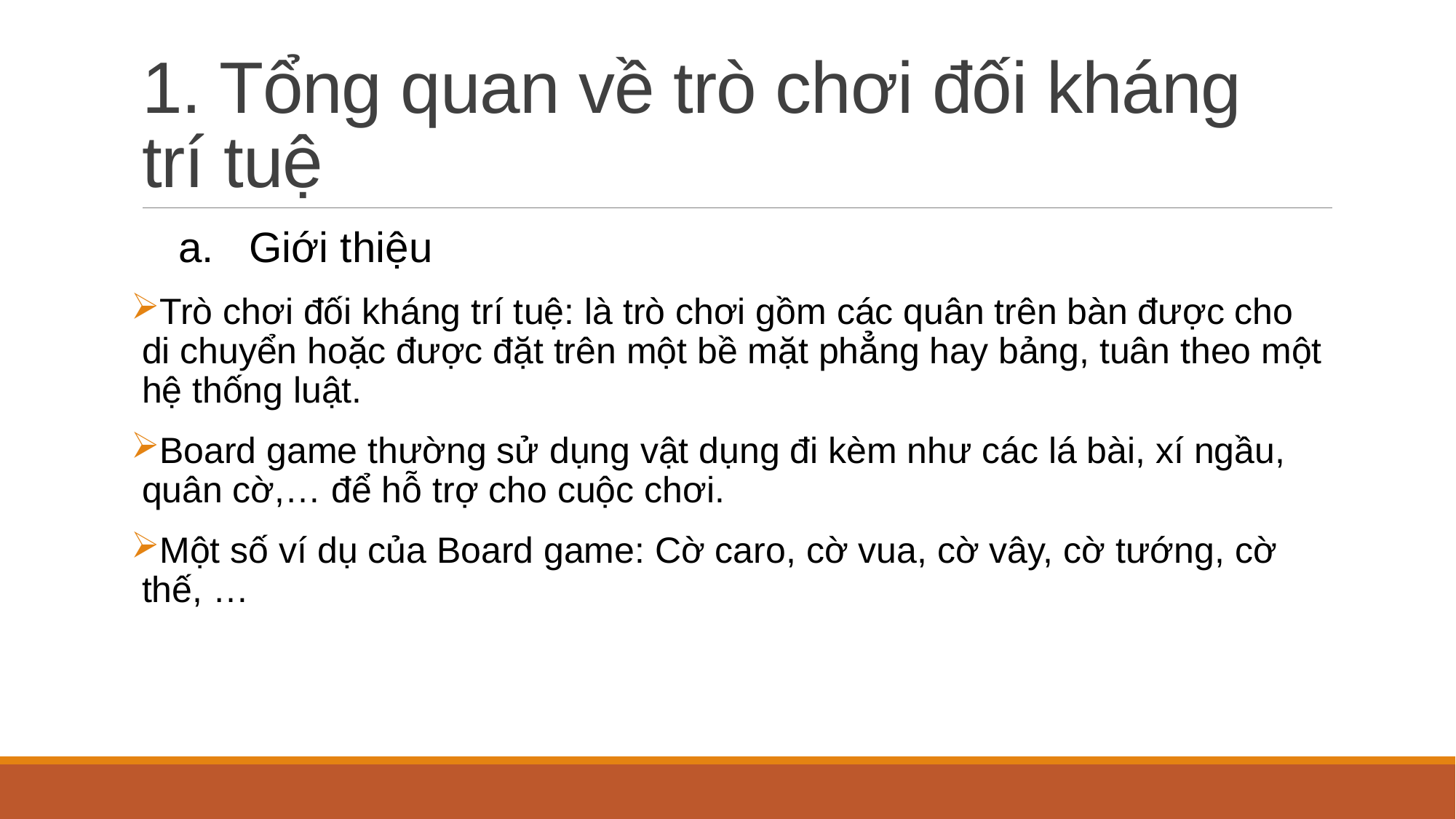

# 1. Tổng quan về trò chơi đối kháng trí tuệ
    a.   Giới thiệu
Trò chơi đối kháng trí tuệ: là trò chơi gồm các quân trên bàn được cho di chuyển hoặc được đặt trên một bề mặt phẳng hay bảng, tuân theo một hệ thống luật.
Board game thường sử dụng vật dụng đi kèm như các lá bài, xí ngầu, quân cờ,… để hỗ trợ cho cuộc chơi.
Một số ví dụ của Board game: Cờ caro, cờ vua, cờ vây, cờ tướng, cờ thế, …